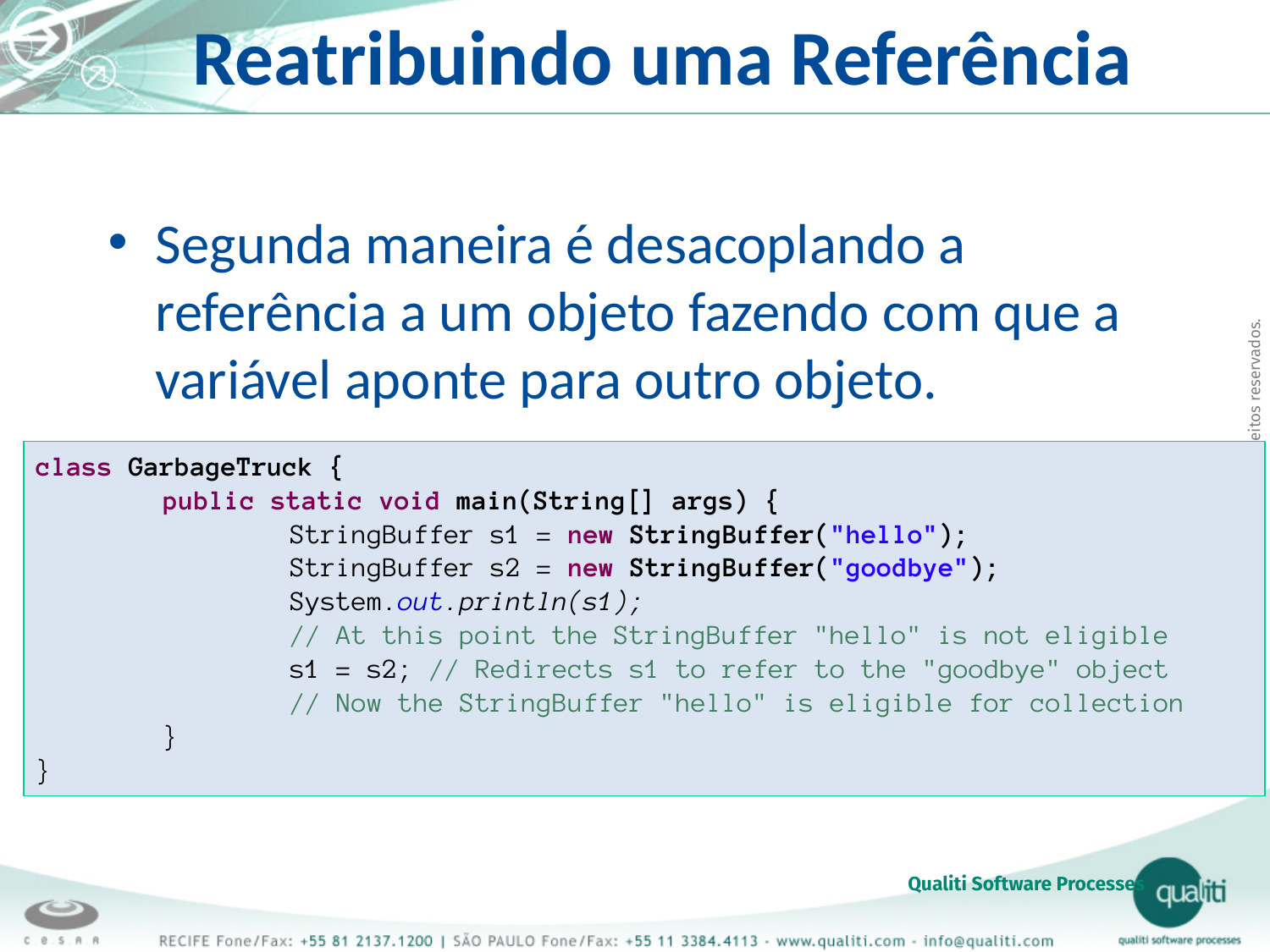

# Reatribuindo uma Referência
Segunda maneira é desacoplando a referência a um objeto fazendo com que a variável aponte para outro objeto.
class GarbageTruck {
	public static void main(String[] args) {
		StringBuffer s1 = new StringBuffer("hello");
		StringBuffer s2 = new StringBuffer("goodbye");
		System.out.println(s1);
		// At this point the StringBuffer "hello" is not eligible
		s1 = s2; // Redirects s1 to refer to the "goodbye" object
		// Now the StringBuffer "hello" is eligible for collection
	}
}